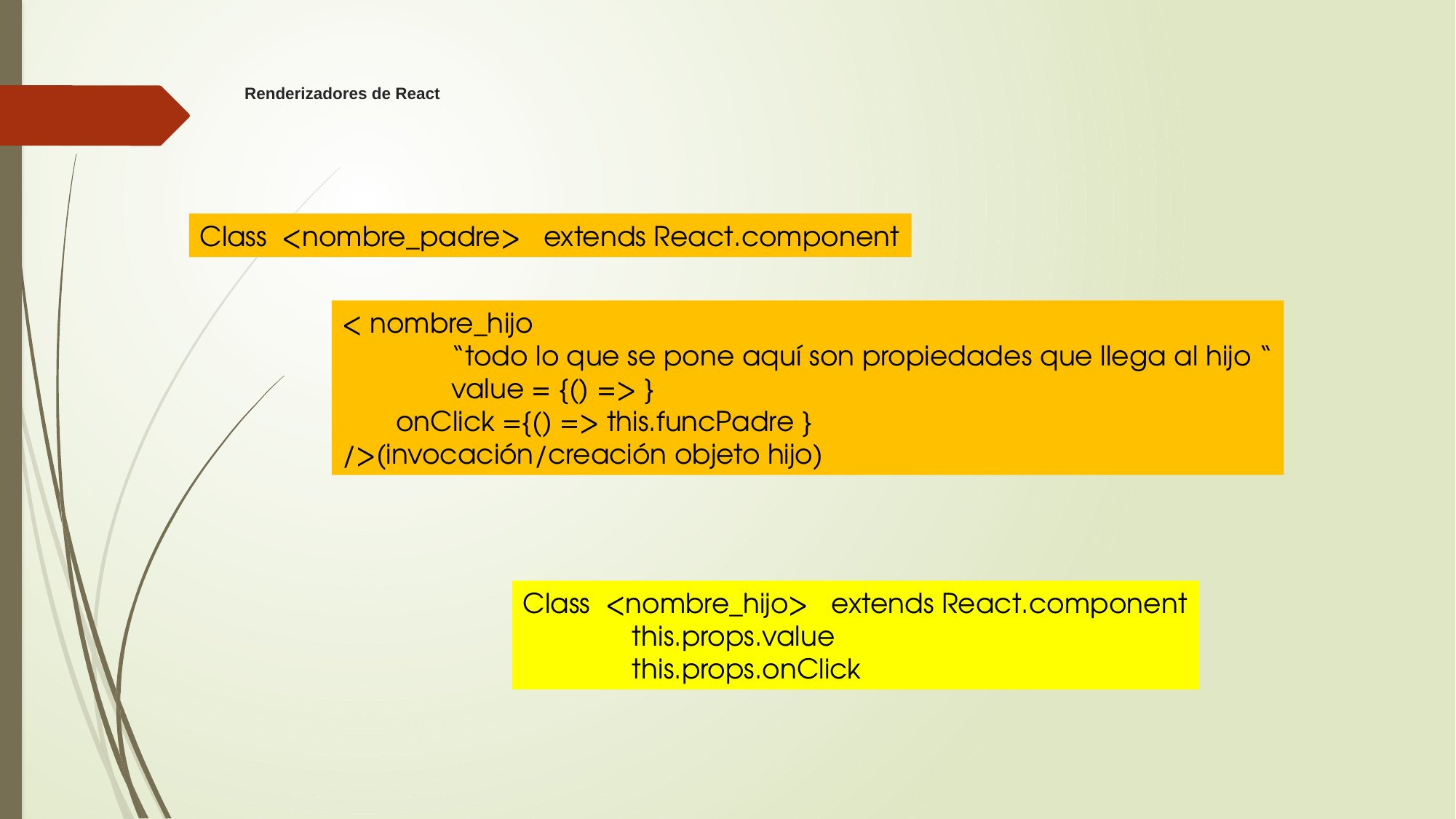

# Renderizadores de React
Class  <nombre_padre>   extends React.component
< nombre_hijo
	“todo lo que se pone aquí son propiedades que llega al hijo “
	value = {() => }
       onClick ={() => this.funcPadre }
/>(invocación/creación objeto hijo)
Class  <nombre_hijo>   extends React.component
	this.props.value
	this.props.onClick